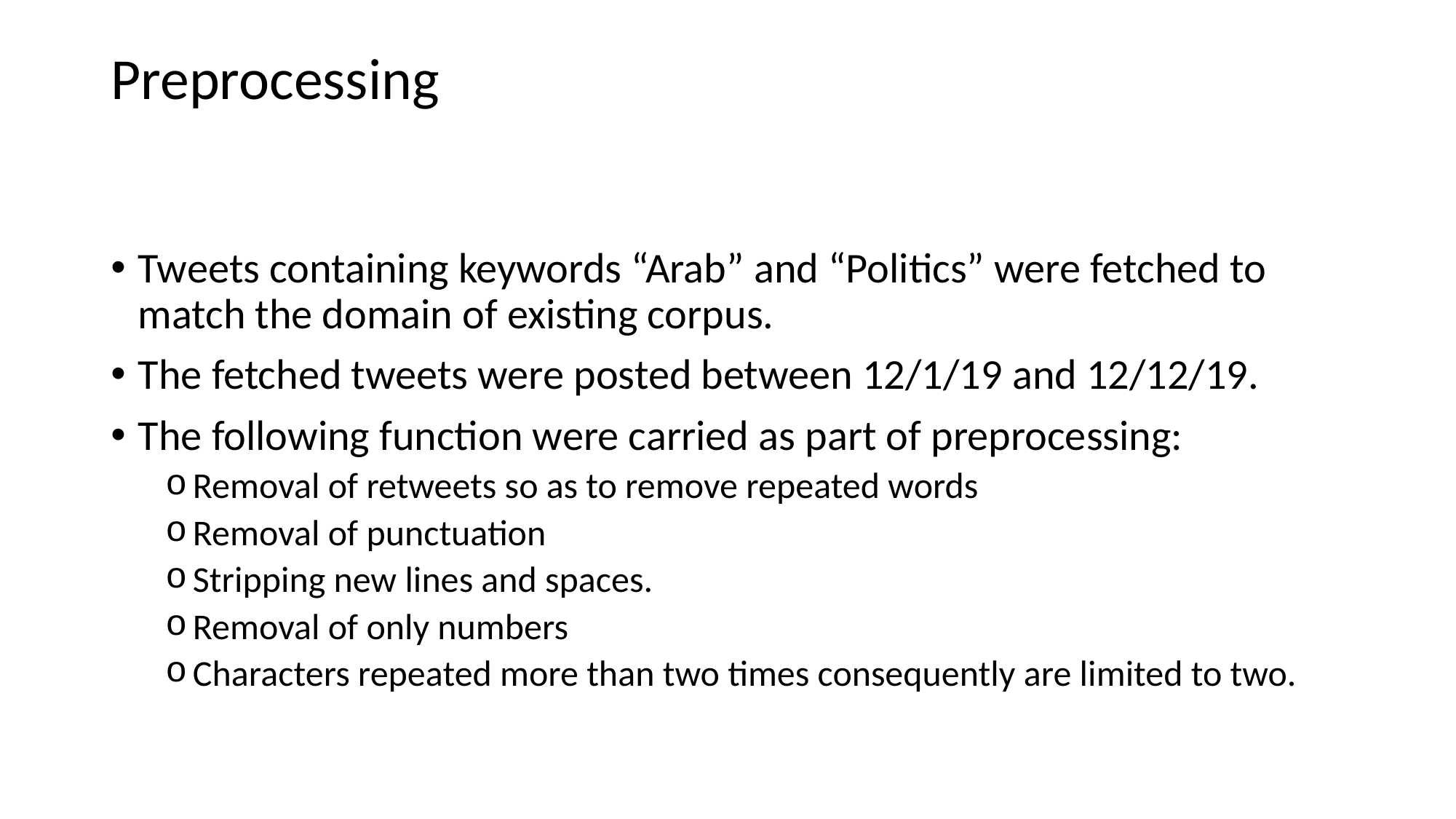

# Preprocessing
Tweets containing keywords “Arab” and “Politics” were fetched to match the domain of existing corpus.
The fetched tweets were posted between 12/1/19 and 12/12/19.
The following function were carried as part of preprocessing:
Removal of retweets so as to remove repeated words
Removal of punctuation
Stripping new lines and spaces.
Removal of only numbers
Characters repeated more than two times consequently are limited to two.